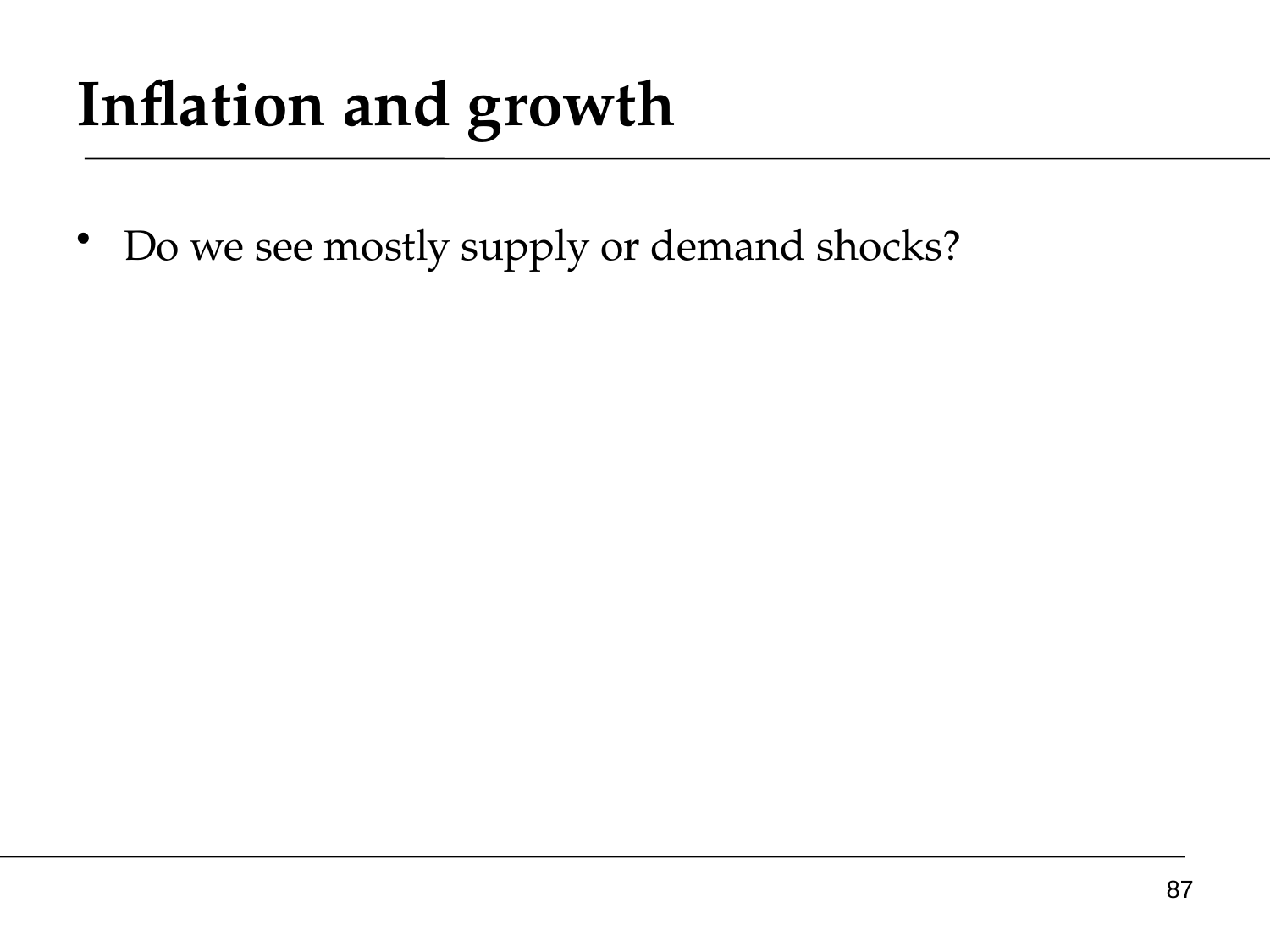

# Inflation and growth
Do we see mostly supply or demand shocks?
87